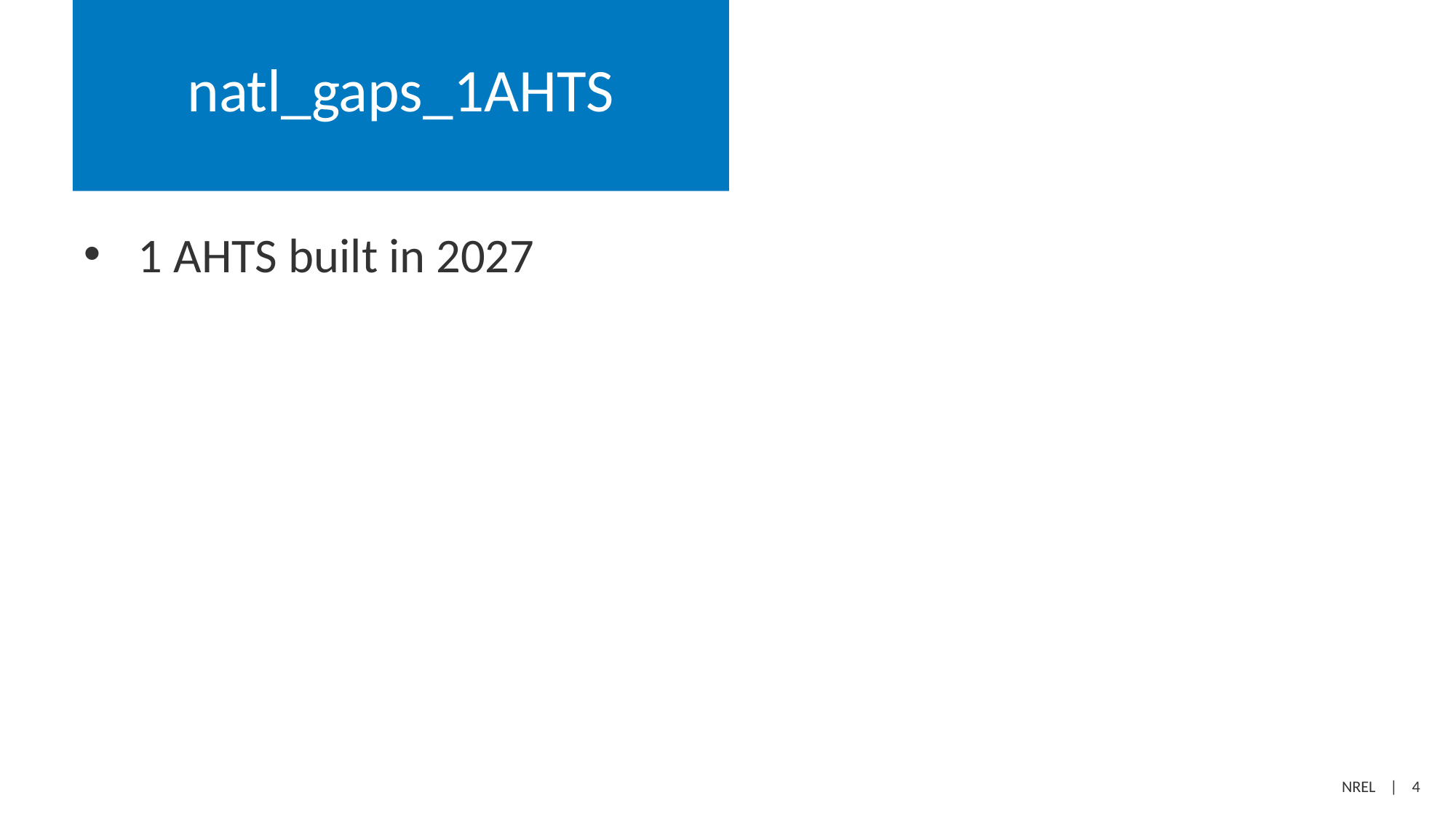

# natl_gaps_1AHTS
1 AHTS built in 2027